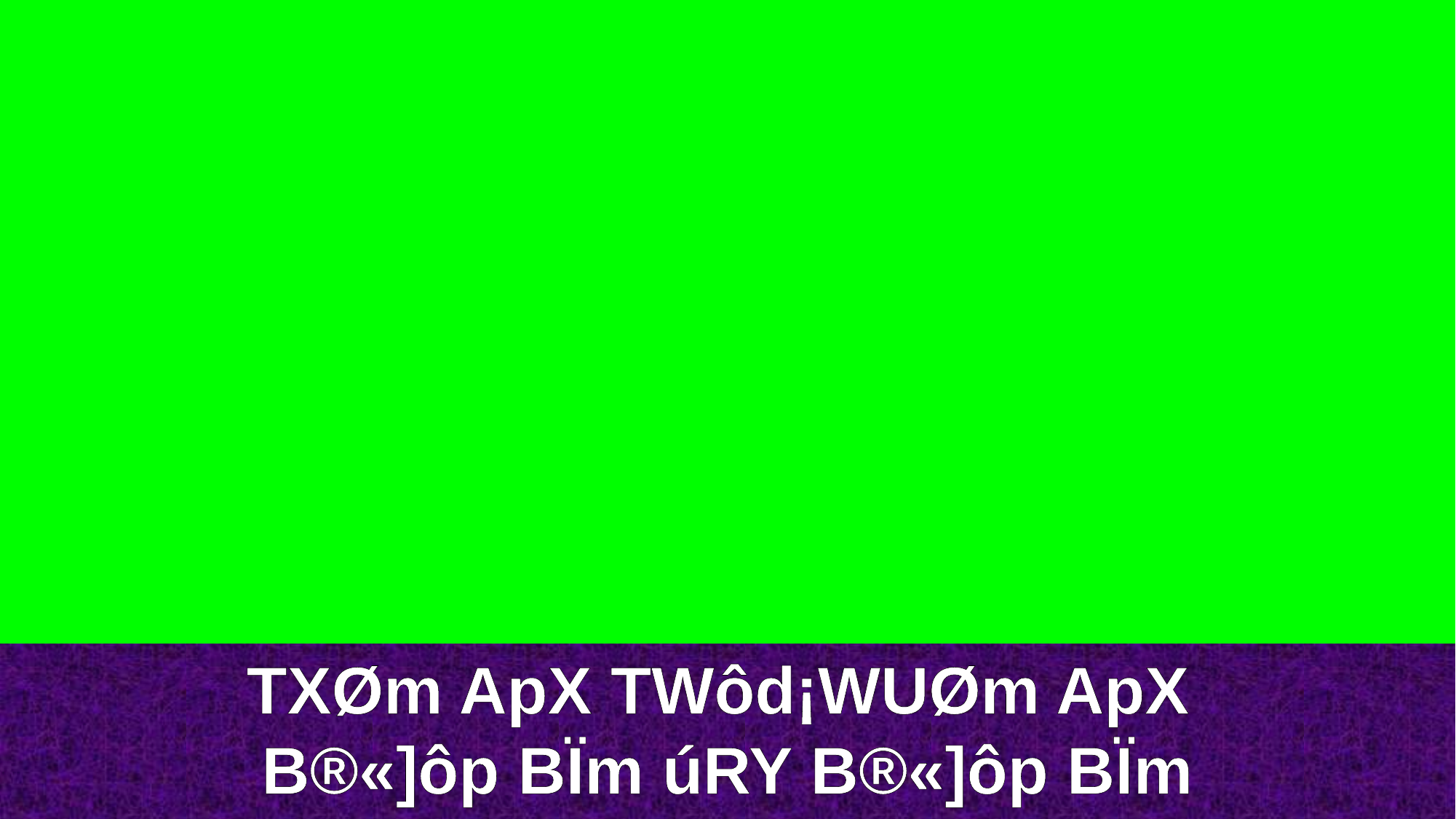

TXØm ApX TWôd¡WUØm ApX
B®«]ôp BÏm úRY B®«]ôp BÏm